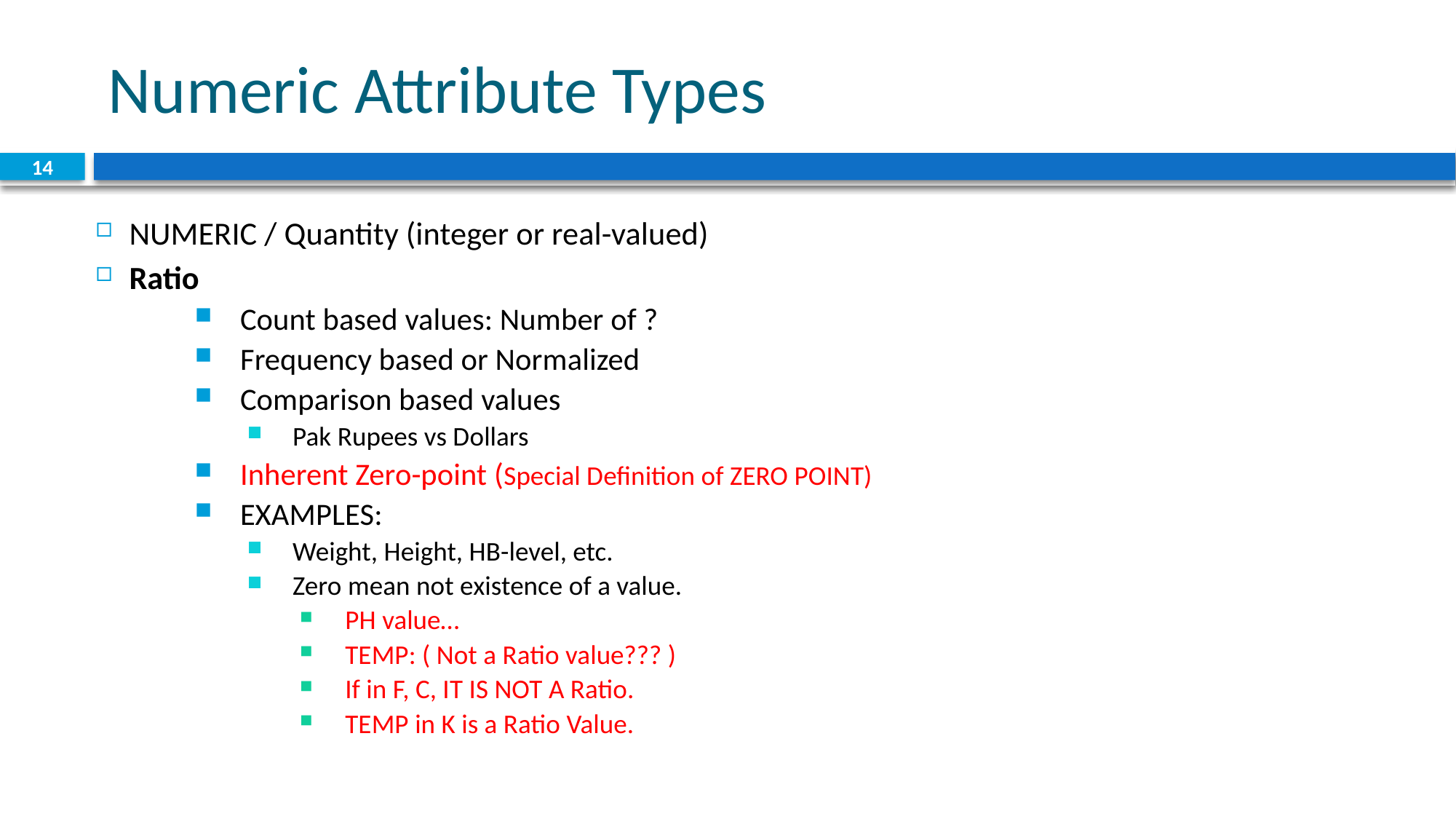

# Numeric Attribute Types
14
NUMERIC / Quantity (integer or real-valued)
Ratio
Count based values: Number of ?
Frequency based or Normalized
Comparison based values
Pak Rupees vs Dollars
Inherent Zero-point (Special Definition of ZERO POINT)
EXAMPLES:
Weight, Height, HB-level, etc.
Zero mean not existence of a value.
PH value…
TEMP: ( Not a Ratio value??? )
If in F, C, IT IS NOT A Ratio.
TEMP in K is a Ratio Value.